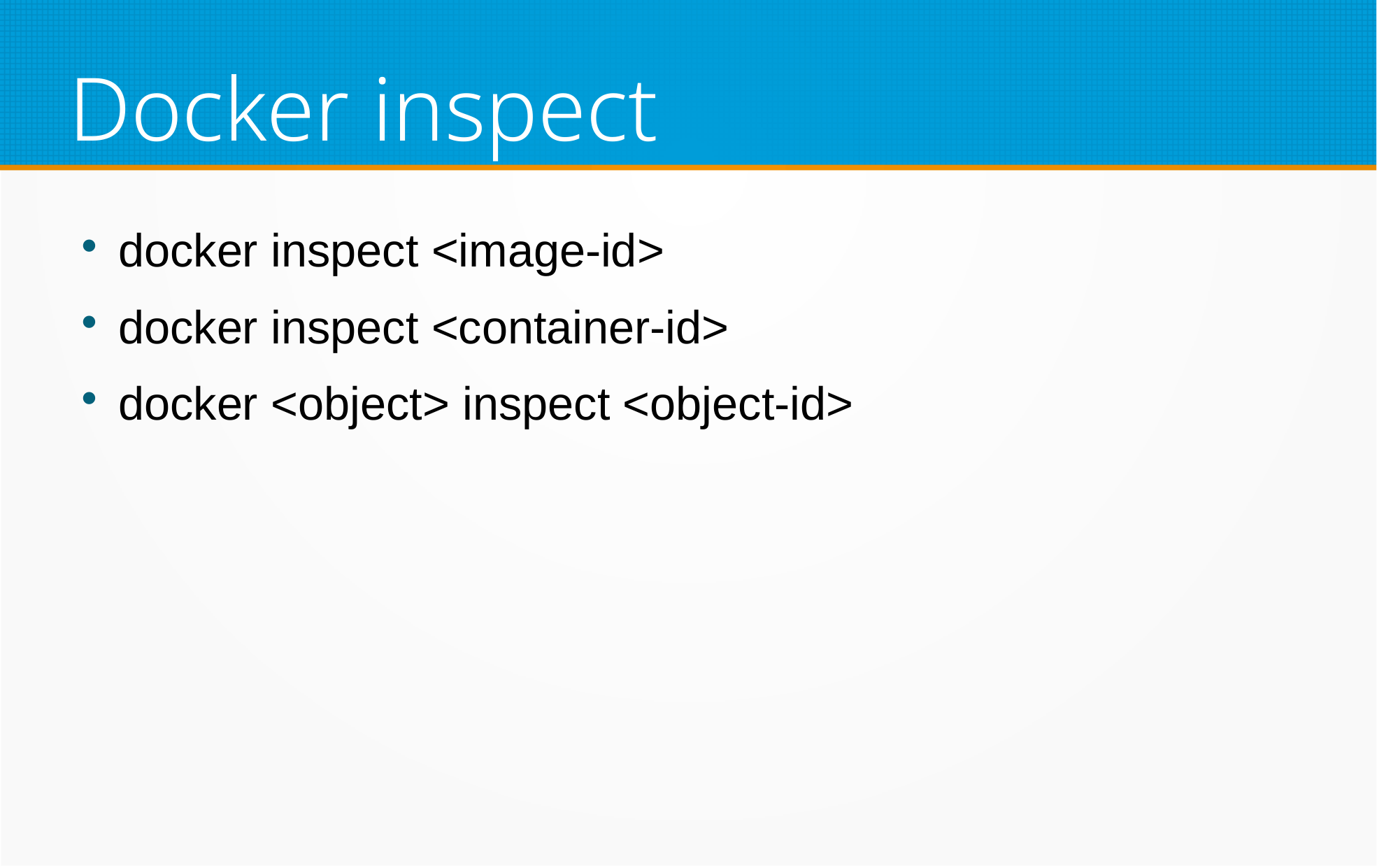

Docker inspect
docker inspect <image-id>
docker inspect <container-id>
docker <object> inspect <object-id>